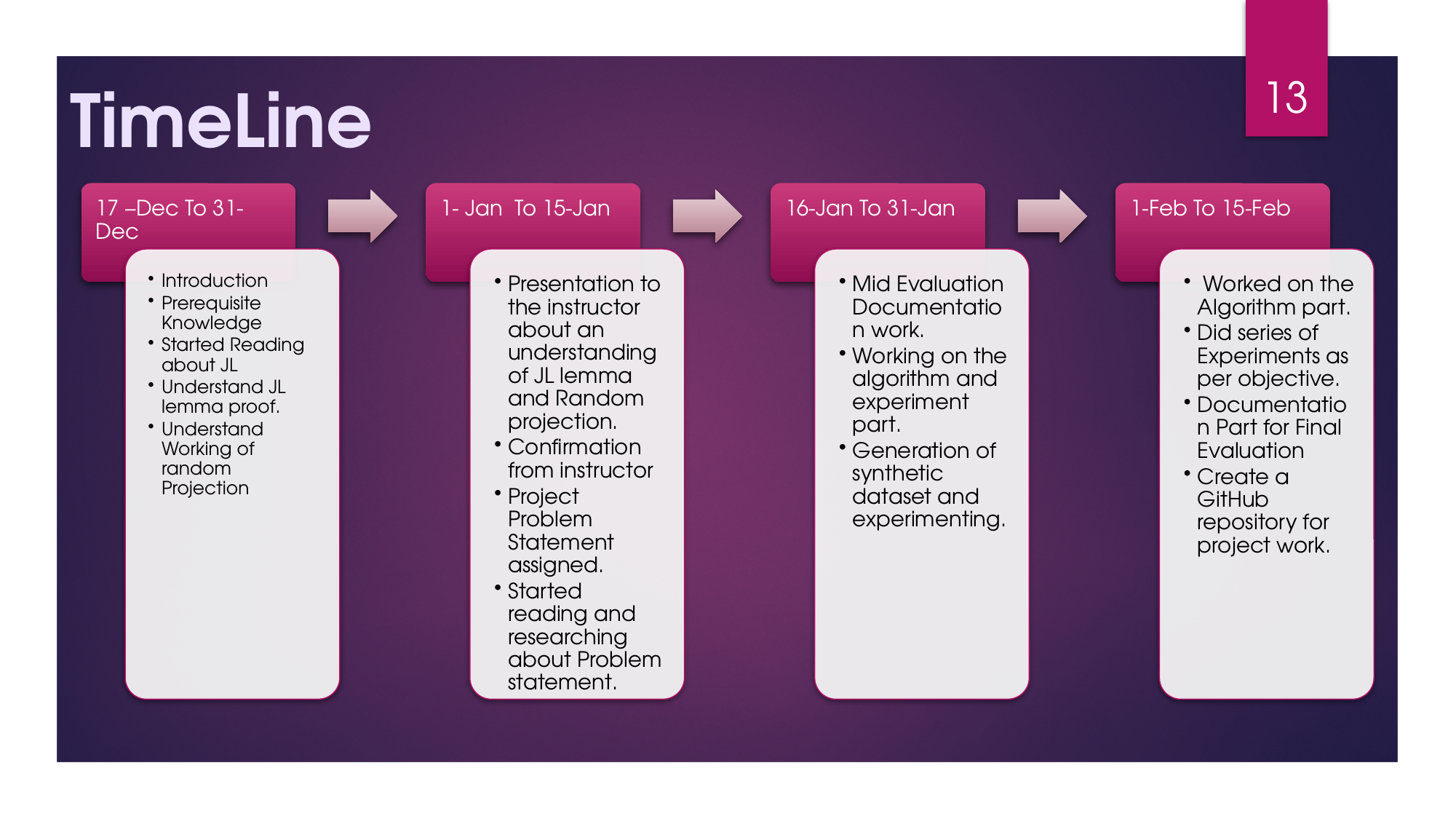

13
# TimeLine
17 –Dec To 31-Dec
Introduction
Prerequisite Knowledge
Started Reading about JL
Understand JL lemma proof.
Understand Working of random Projection

1- Jan  To 15-Jan
Presentation to the instructor about an understanding of JL lemma and Random projection.
Confirmation from instructor
Project Problem Statement assigned.
Started reading and researching about Problem statement.

16-Jan To 31-Jan
Mid Evaluation Documentation work.
Working on the algorithm and experiment part.
Generation of synthetic dataset and experimenting.

1-Feb To 15-Feb
 Worked on the Algorithm part.
Did series of Experiments as per objective.
Documentation Part for Final Evaluation
Create a GitHub repository for project work.